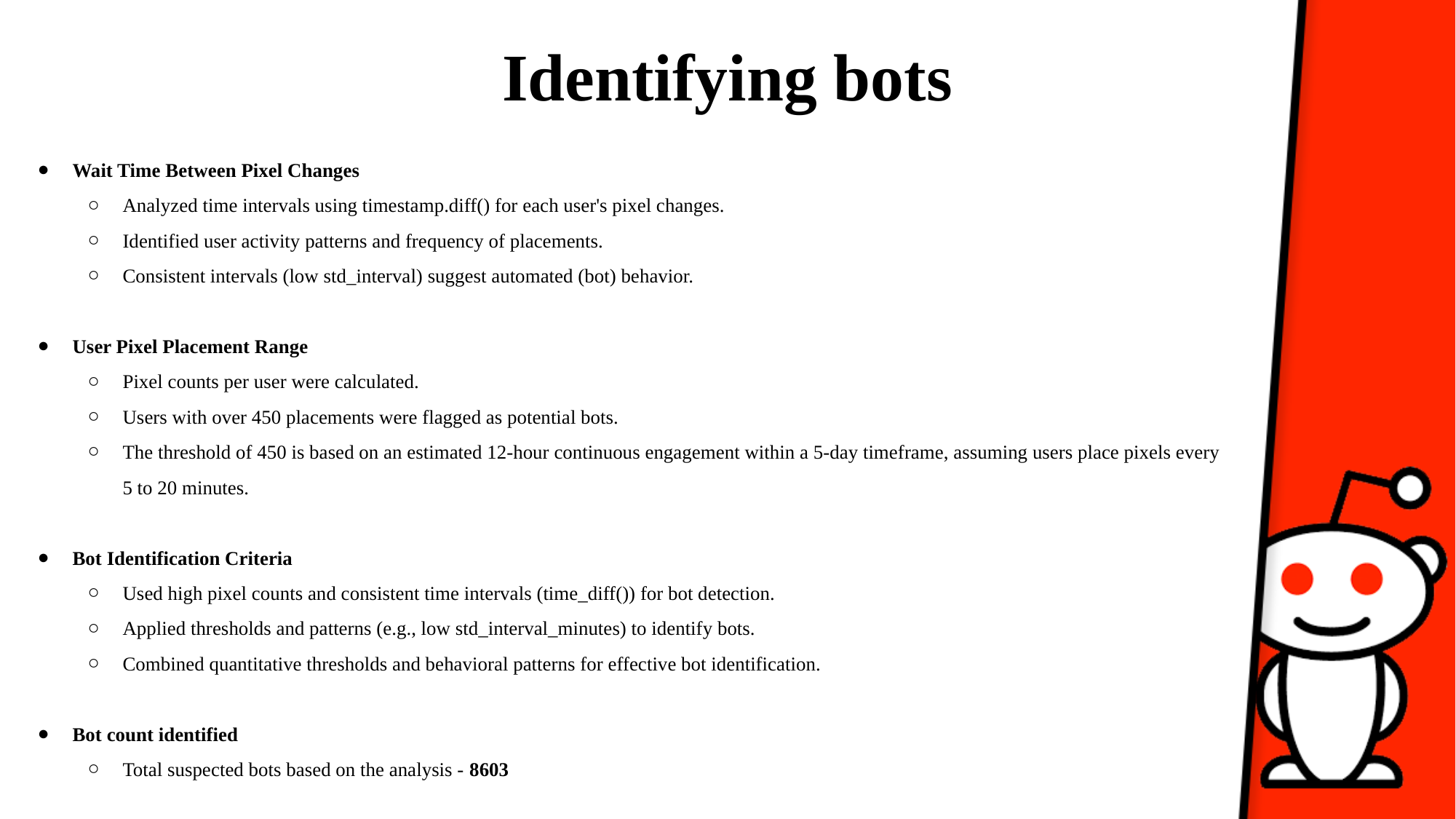

# Identifying bots
Wait Time Between Pixel Changes
Analyzed time intervals using timestamp.diff() for each user's pixel changes.
Identified user activity patterns and frequency of placements.
Consistent intervals (low std_interval) suggest automated (bot) behavior.

User Pixel Placement Range
Pixel counts per user were calculated.
Users with over 450 placements were flagged as potential bots.
The threshold of 450 is based on an estimated 12-hour continuous engagement within a 5-day timeframe, assuming users place pixels every 5 to 20 minutes.

Bot Identification Criteria
Used high pixel counts and consistent time intervals (time_diff()) for bot detection.
Applied thresholds and patterns (e.g., low std_interval_minutes) to identify bots.
Combined quantitative thresholds and behavioral patterns for effective bot identification.

Bot count identified
Total suspected bots based on the analysis - 8603